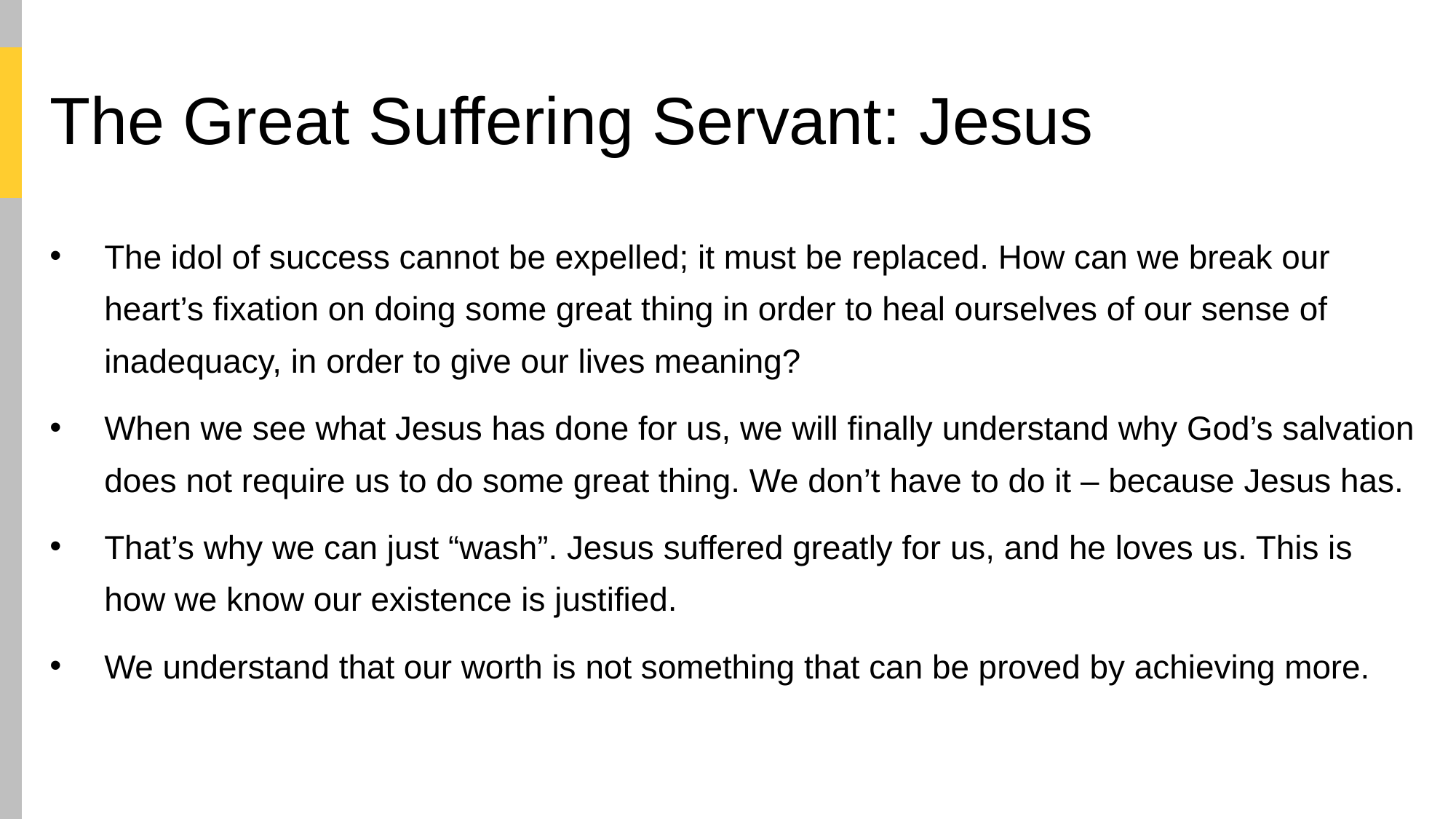

# The Great Suffering Servant: Jesus
The idol of success cannot be expelled; it must be replaced. How can we break our heart’s fixation on doing some great thing in order to heal ourselves of our sense of inadequacy, in order to give our lives meaning?
When we see what Jesus has done for us, we will finally understand why God’s salvation does not require us to do some great thing. We don’t have to do it – because Jesus has.
That’s why we can just “wash”. Jesus suffered greatly for us, and he loves us. This is how we know our existence is justified.
We understand that our worth is not something that can be proved by achieving more.